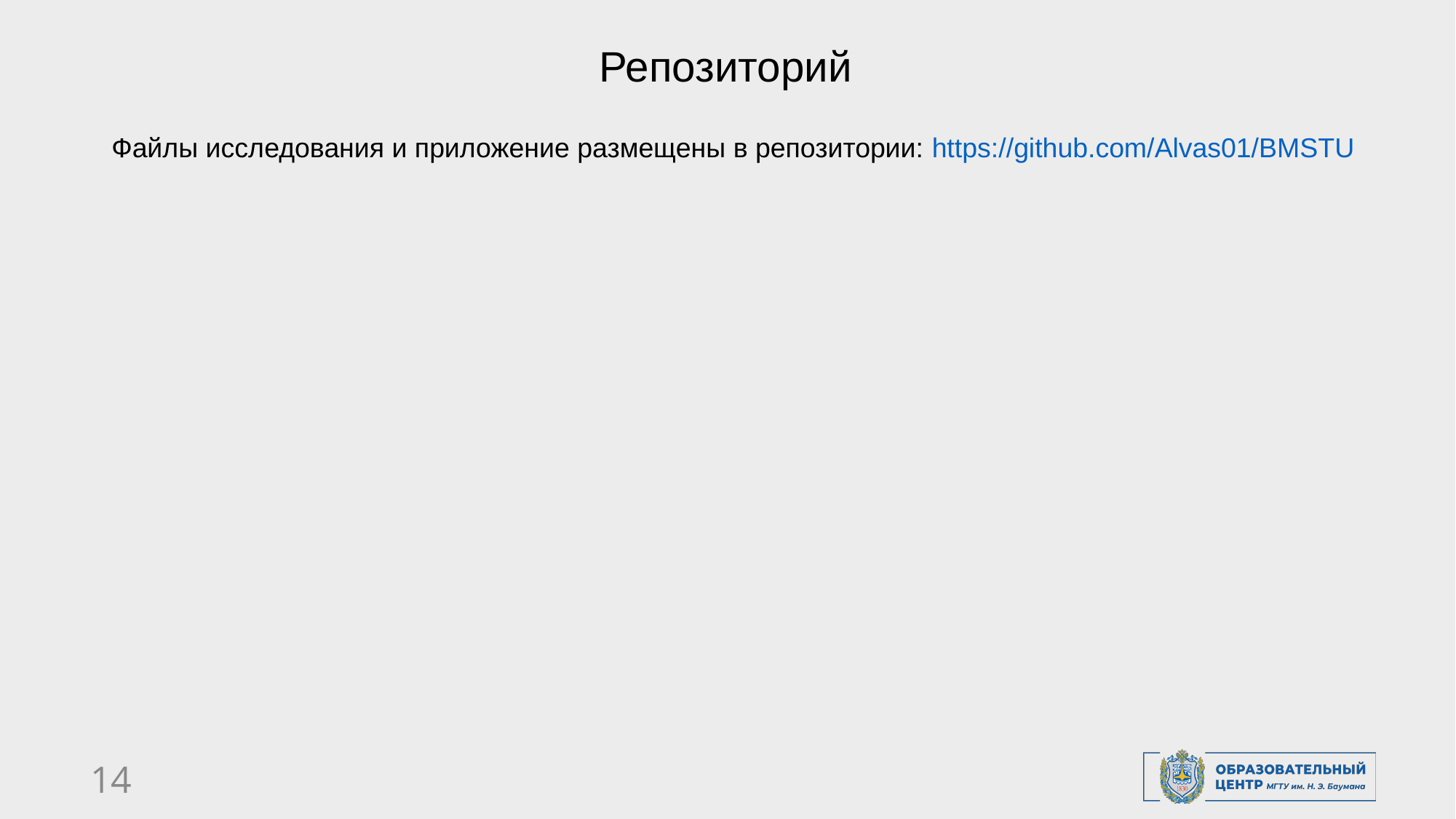

# Репозиторий
Файлы исследования и приложение размещены в репозитории: https://github.com/Alvas01/BMSTU
14